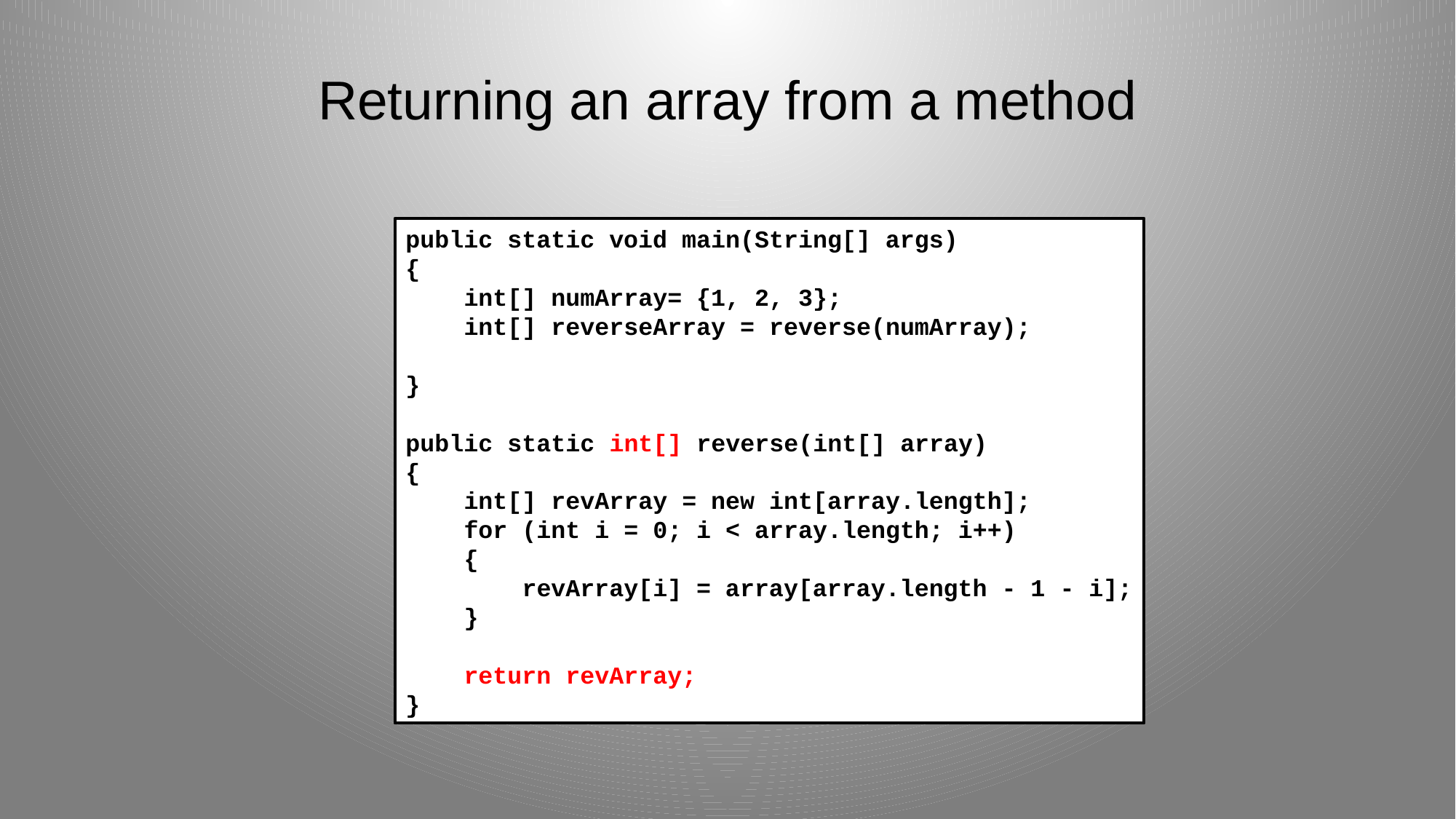

# Returning an array from a method
public static void main(String[] args)
{
    int[] numArray= {1, 2, 3};
    int[] reverseArray = reverse(numArray);

}

public static int[] reverse(int[] array)
{
    int[] revArray = new int[array.length];
    for (int i = 0; i < array.length; i++)
    {
        revArray[i] = array[array.length - 1 - i];
    }

    return revArray;
}